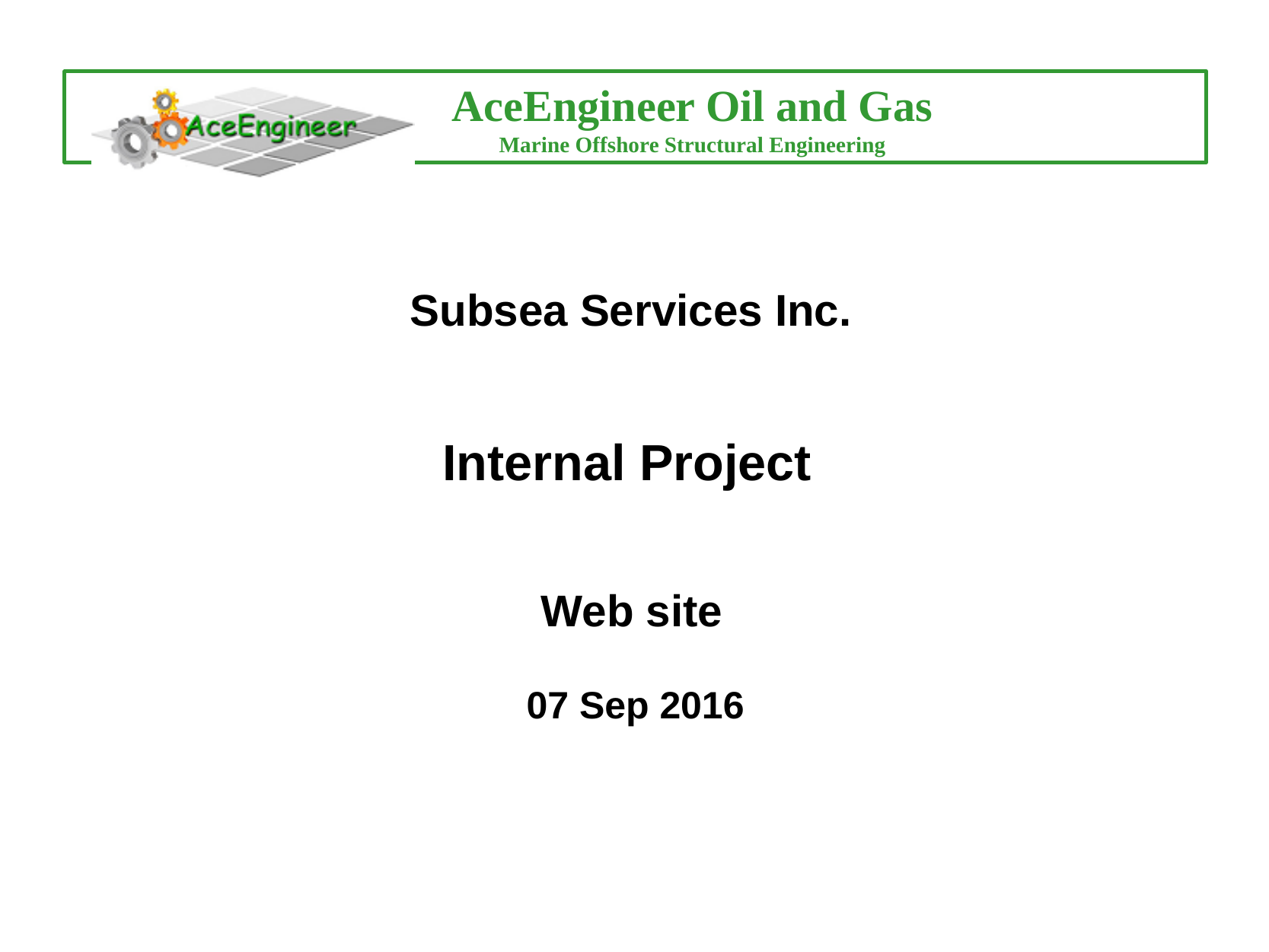

# Subsea Services Inc.
Internal Project
Web site
07 Sep 2016